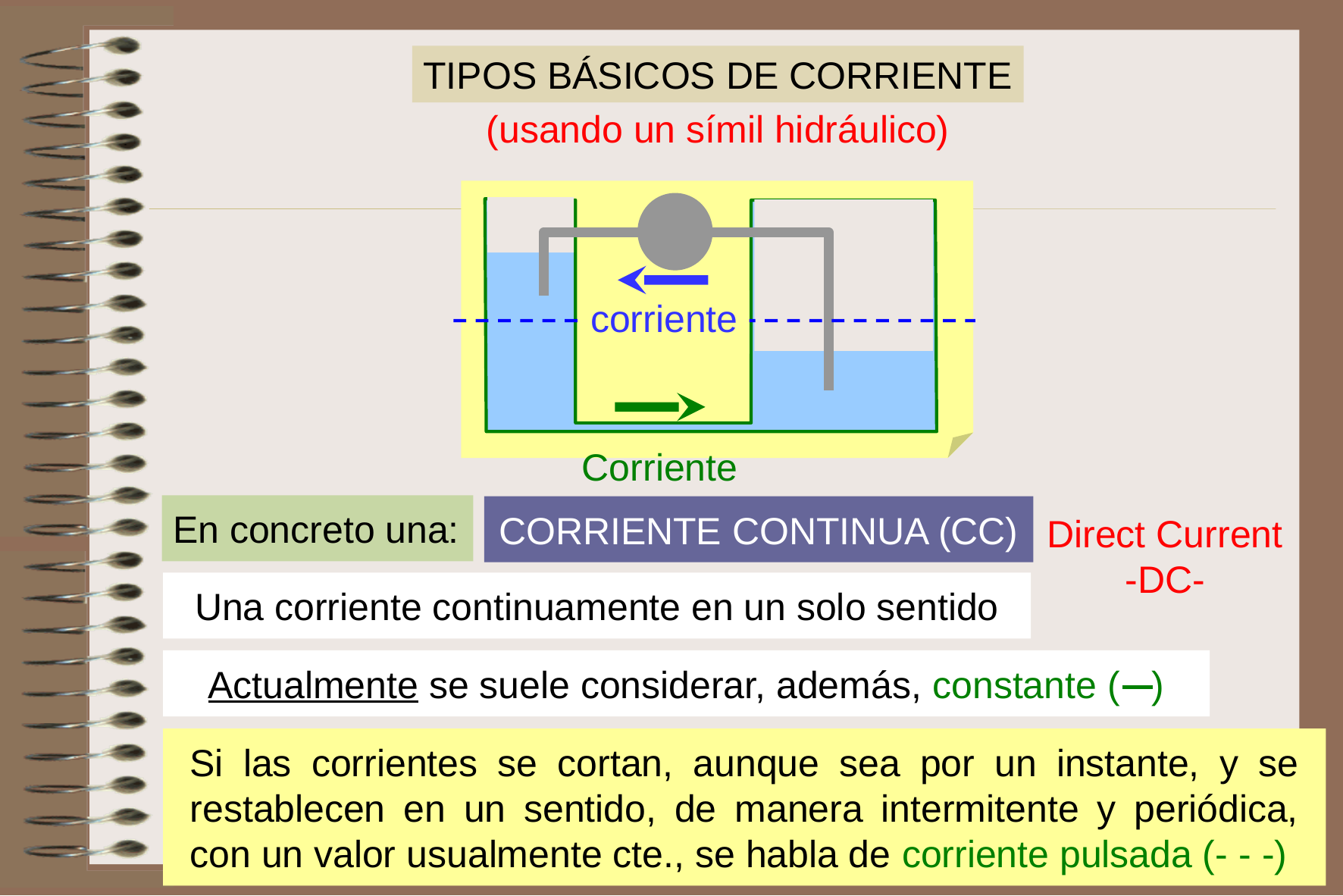

TIPOS BÁSICOS DE CORRIENTE
(usando un símil hidráulico)

corriente

Corriente

En concreto una:
CORRIENTE CONTINUA (CC)
Direct Current -DC-
Una corriente continuamente en un solo sentido
Actualmente se suele considerar, además, constante (   )
Si las corrientes se cortan, aunque sea por un instante, y se restablecen en un sentido, de manera intermitente y periódica, con un valor usualmente cte., se habla de corriente pulsada (- - -)